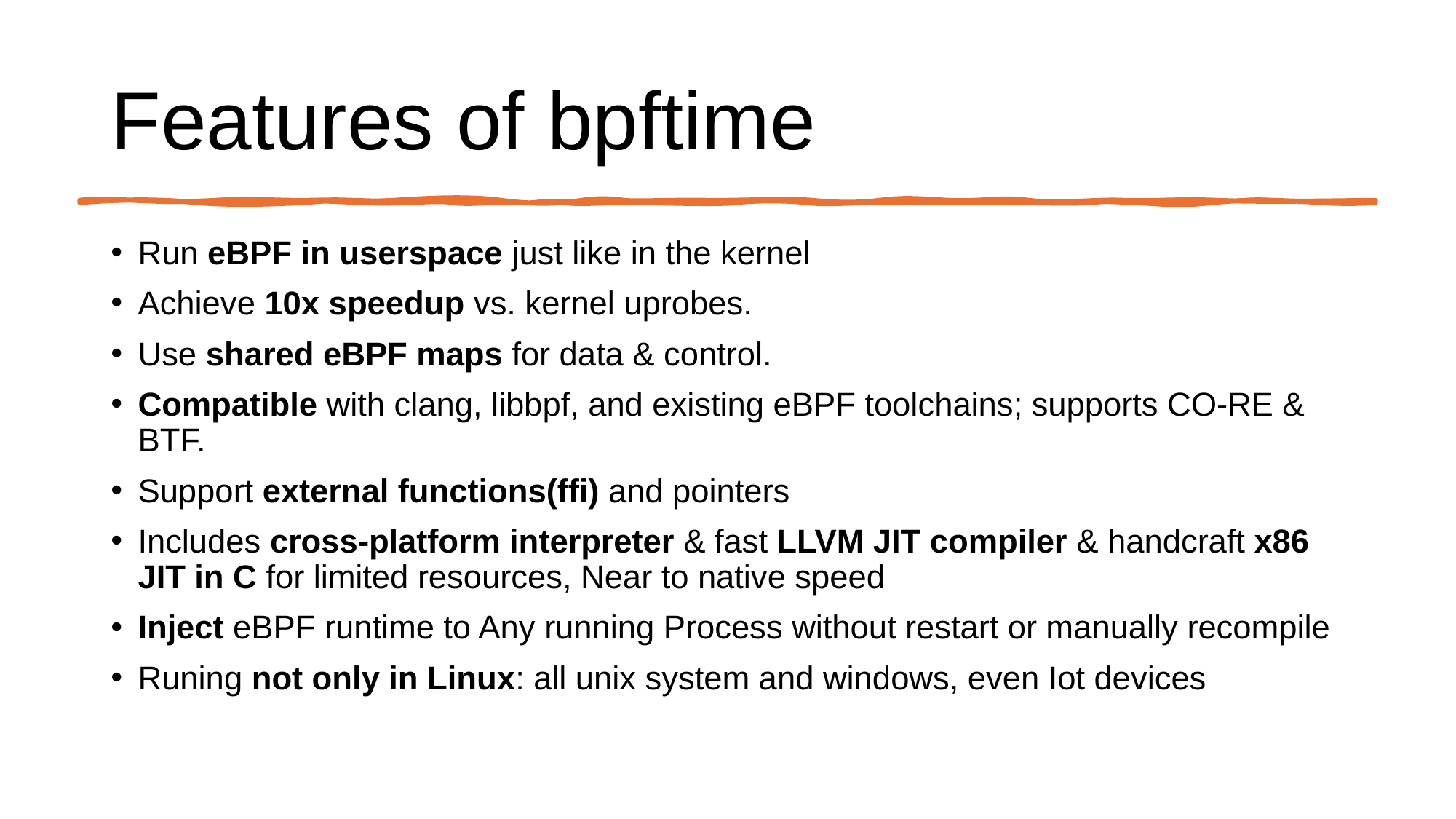

# Features of bpftime

Run eBPF in userspace just like in the kernel
Achieve 10x speedup vs. kernel uprobes.
Use shared eBPF maps for data & control.
Compatible with clang, libbpf, and existing eBPF toolchains; supports CO-RE & BTF.
Support external functions(ffi) and pointers
Includes cross-platform interpreter & fast LLVM JIT compiler & handcraft x86 JIT in C for limited resources, Near to native speed
Inject eBPF runtime to Any running Process without restart or manually recompile
Runing not only in Linux: all unix system and windows, even Iot devices